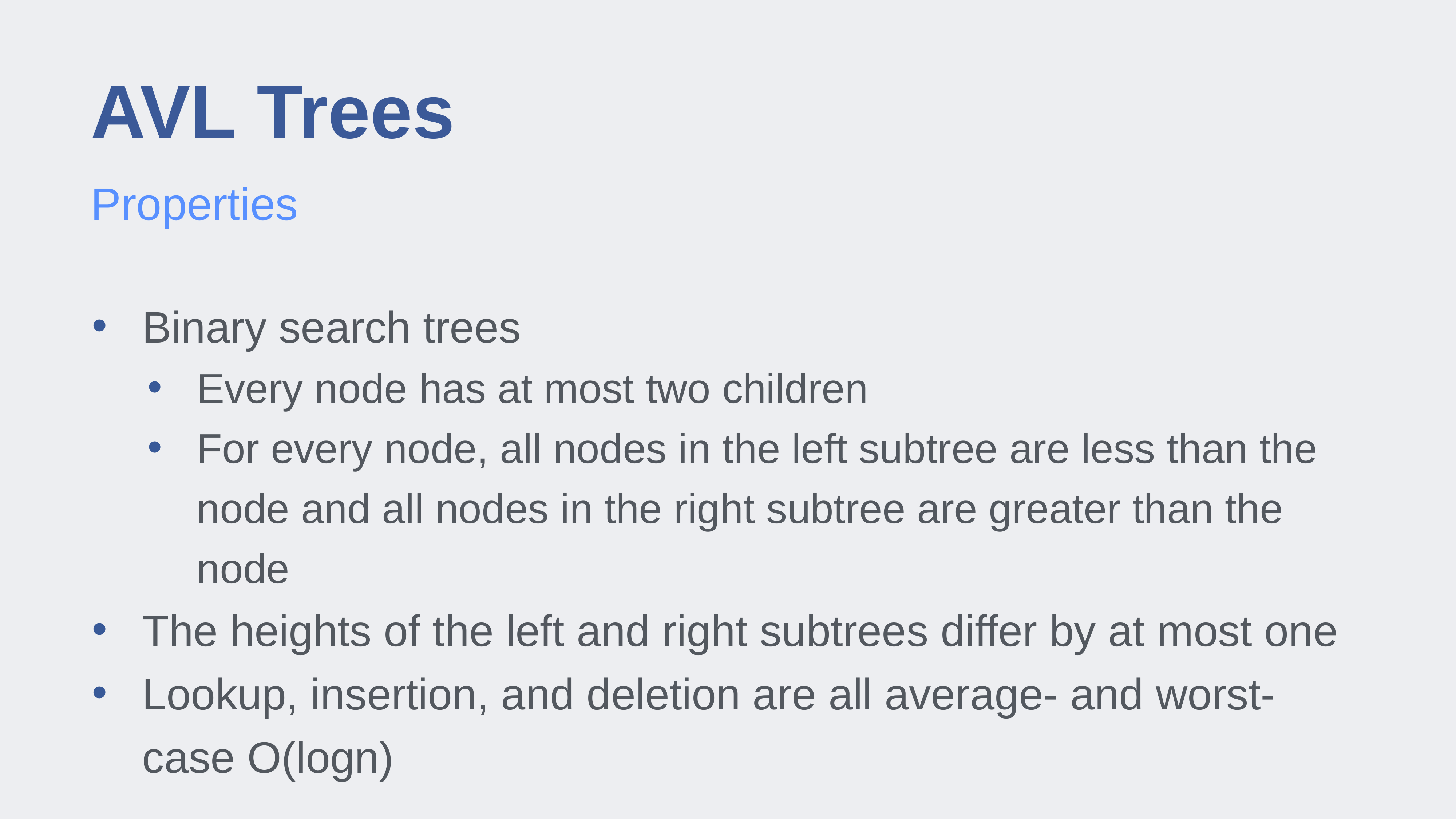

# AVL Trees
Properties
Binary search trees
Every node has at most two children
For every node, all nodes in the left subtree are less than the node and all nodes in the right subtree are greater than the node
The heights of the left and right subtrees differ by at most one
Lookup, insertion, and deletion are all average- and worst-case O(logn)